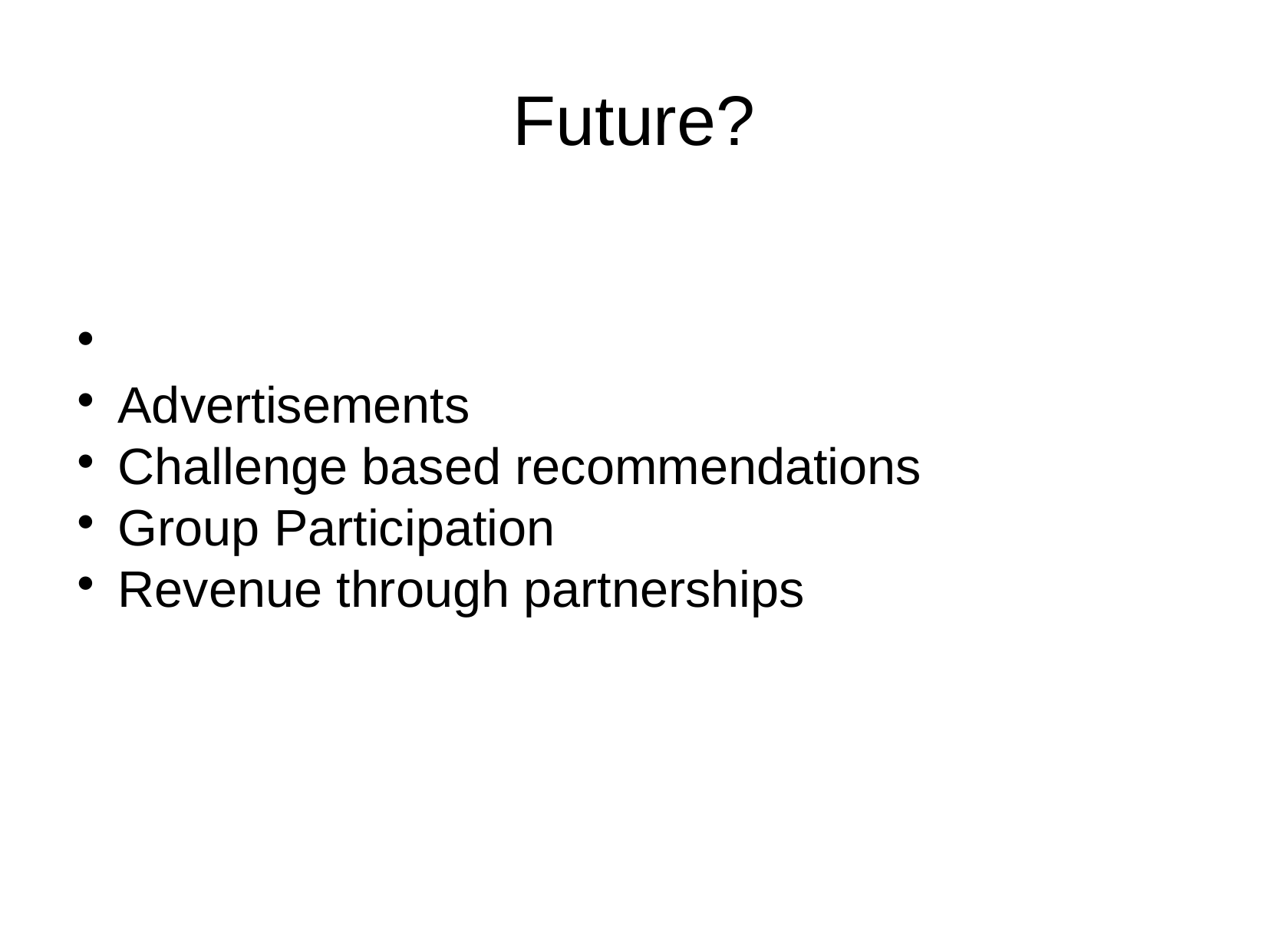

Future?

Advertisements
Challenge based recommendations
Group Participation
Revenue through partnerships